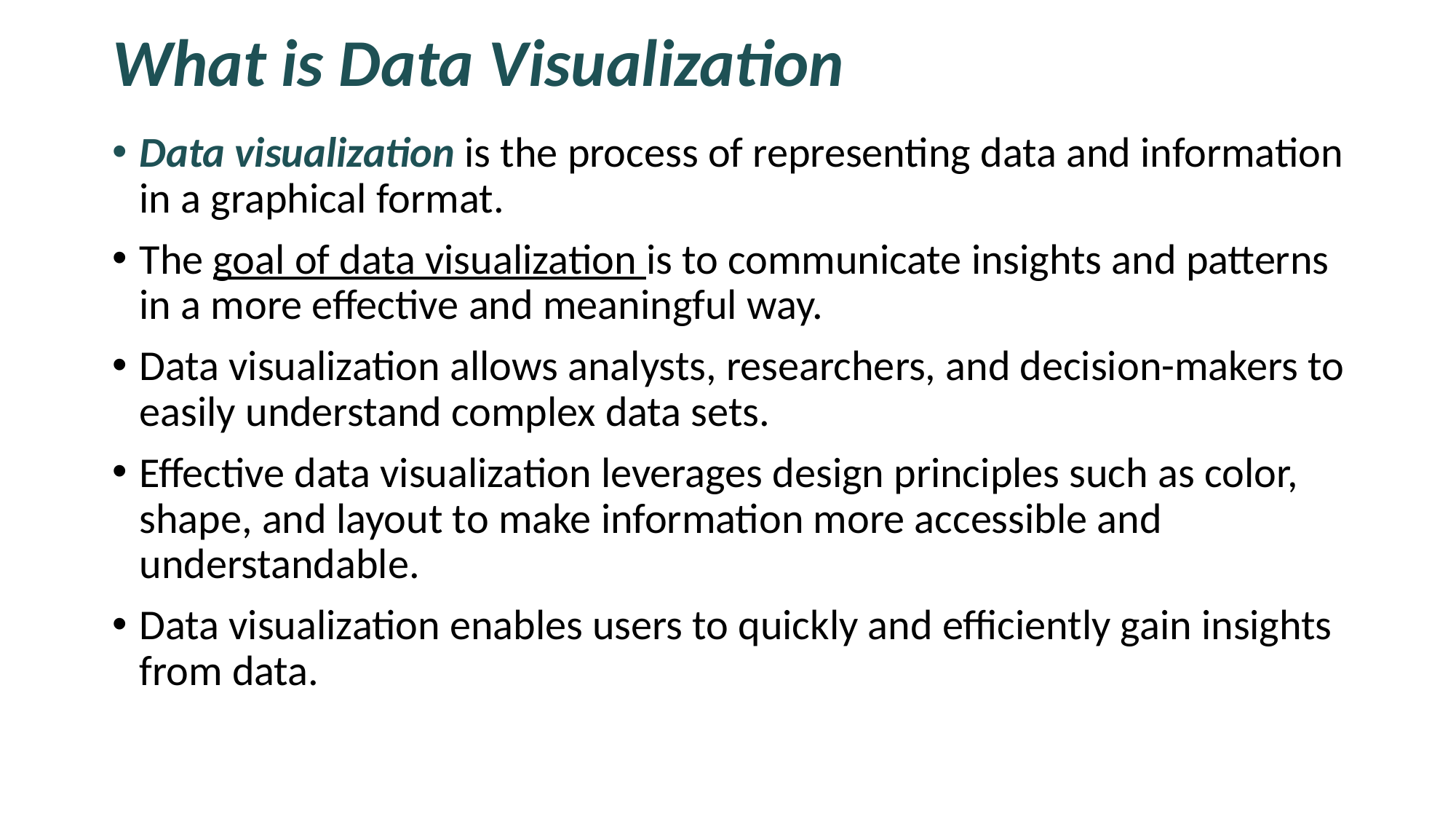

# What is Data Visualization
Data visualization is the process of representing data and information in a graphical format.
The goal of data visualization is to communicate insights and patterns in a more effective and meaningful way.
Data visualization allows analysts, researchers, and decision-makers to easily understand complex data sets.
Effective data visualization leverages design principles such as color, shape, and layout to make information more accessible and understandable.
Data visualization enables users to quickly and efficiently gain insights from data.